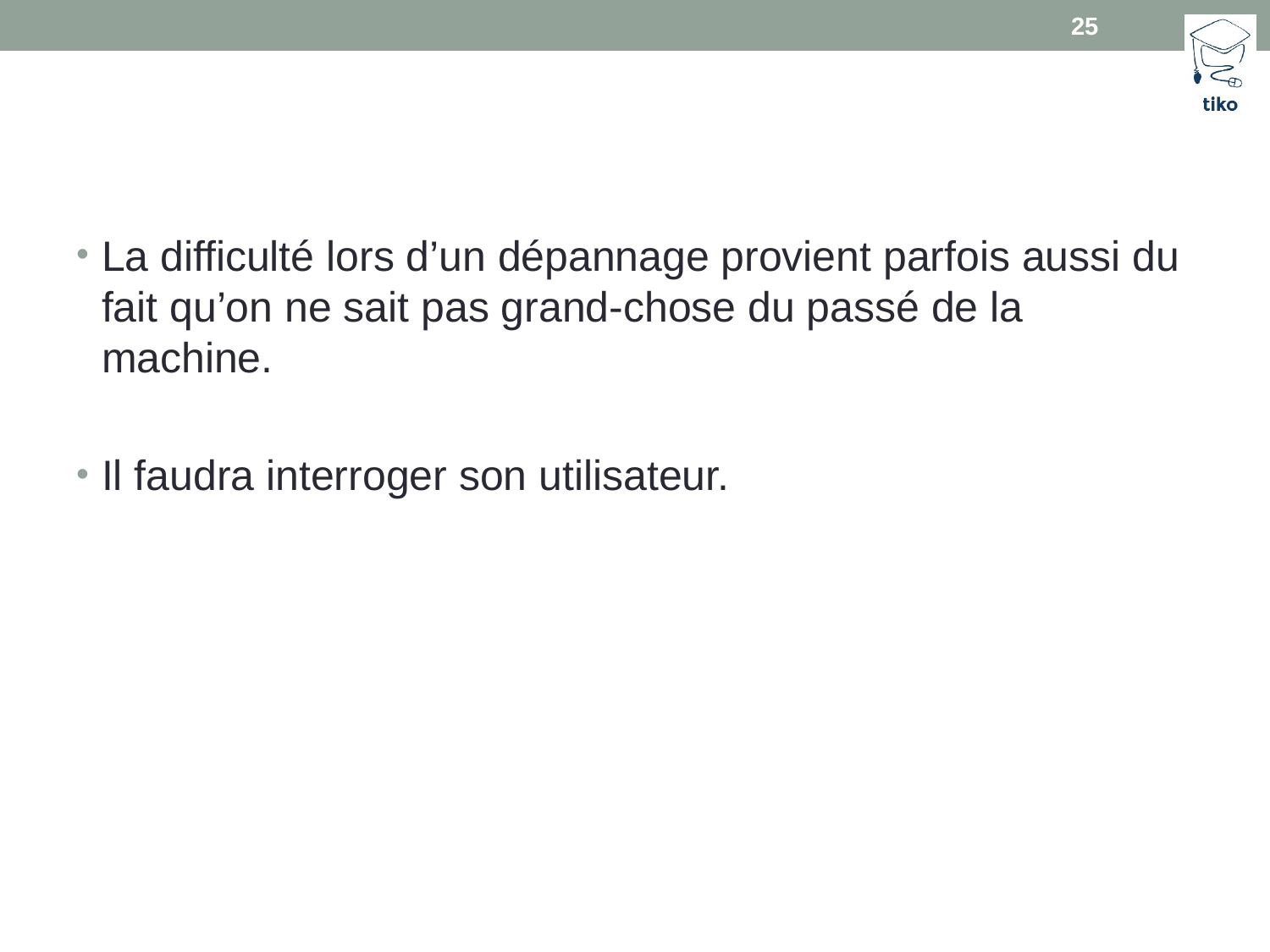

25
#
La difficulté lors d’un dépannage provient parfois aussi du fait qu’on ne sait pas grand-chose du passé de la machine.

Il faudra interroger son utilisateur.